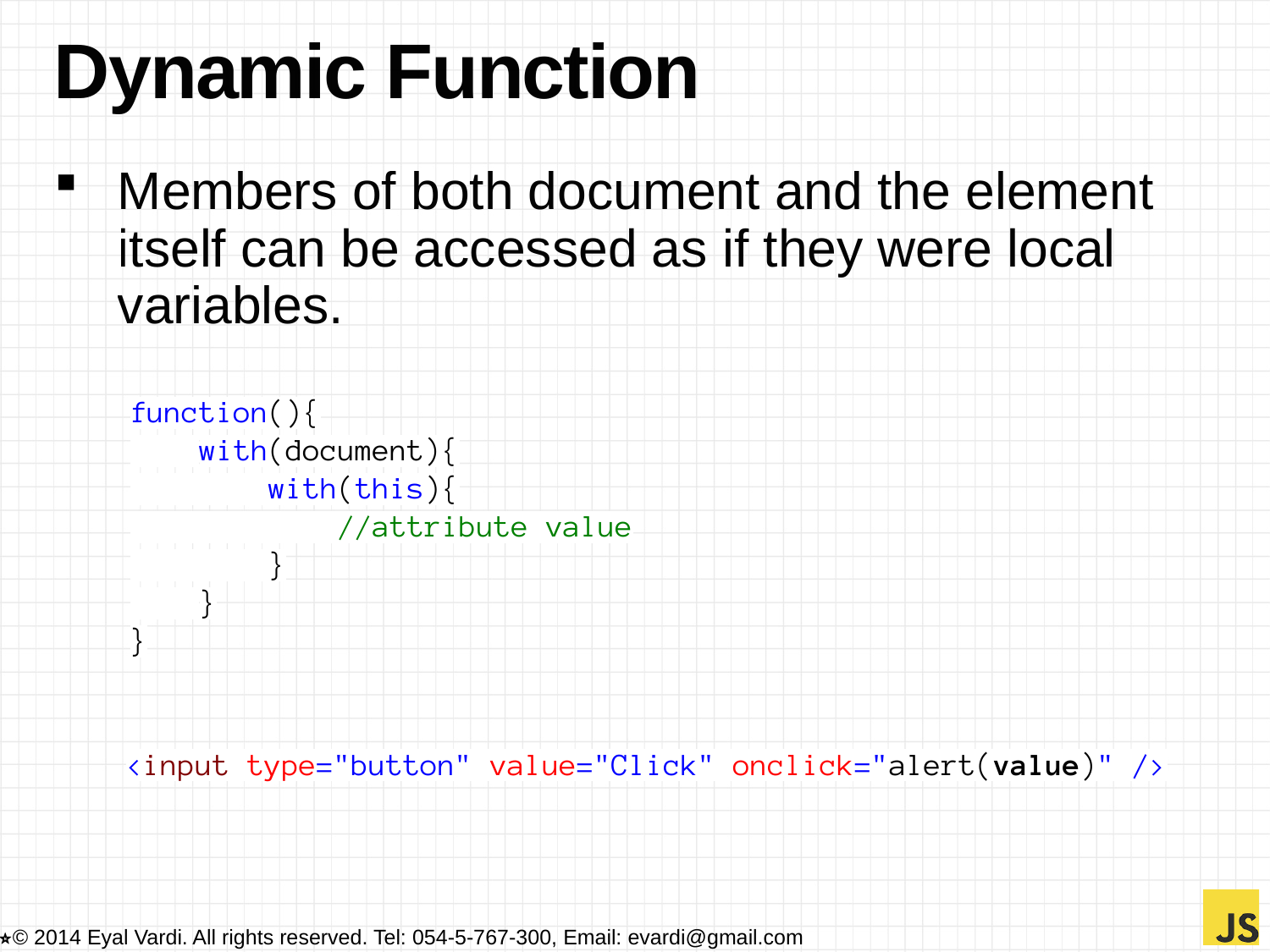

# Dynamic Function
Members of both document and the element itself can be accessed as if they were local variables.
function(){
    with(document){
        with(this){
            //attribute value
        }
    }
}
<input type="button" value="Click" onclick="alert(value)" />